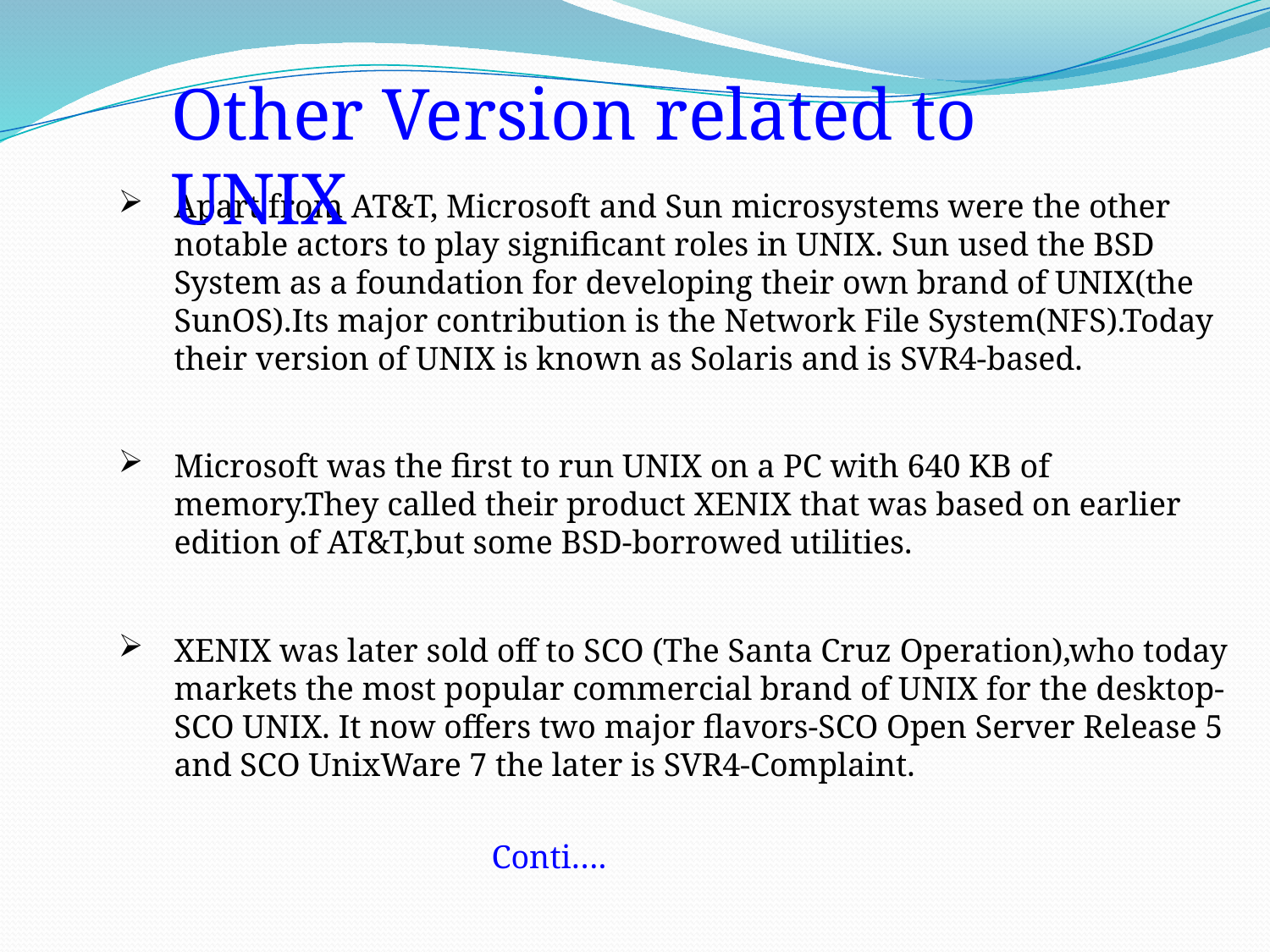

Other Version related to UNIX
Apart from AT&T, Microsoft and Sun microsystems were the other notable actors to play significant roles in UNIX. Sun used the BSD System as a foundation for developing their own brand of UNIX(the SunOS).Its major contribution is the Network File System(NFS).Today their version of UNIX is known as Solaris and is SVR4-based.

Microsoft was the first to run UNIX on a PC with 640 KB of memory.They called their product XENIX that was based on earlier edition of AT&T,but some BSD-borrowed utilities.

XENIX was later sold off to SCO (The Santa Cruz Operation),who today markets the most popular commercial brand of UNIX for the desktop-SCO UNIX. It now offers two major flavors-SCO Open Server Release 5 and SCO UnixWare 7 the later is SVR4-Complaint.
							Conti….